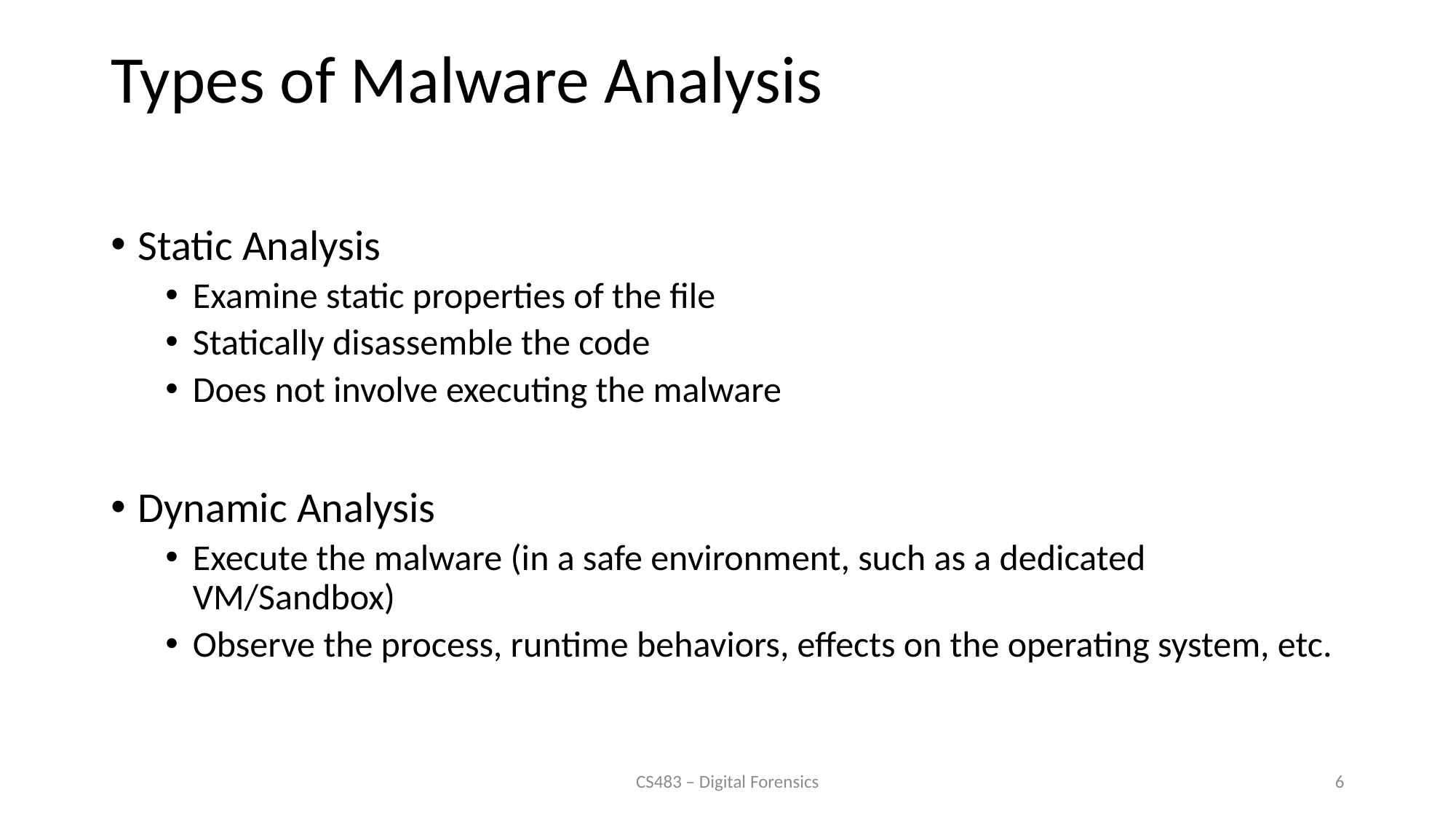

# Types of Malware Analysis
Static Analysis
Examine static properties of the file
Statically disassemble the code
Does not involve executing the malware

Dynamic Analysis
Execute the malware (in a safe environment, such as a dedicated VM/Sandbox)
Observe the process, runtime behaviors, effects on the operating system, etc.
CS483 – Digital Forensics
6